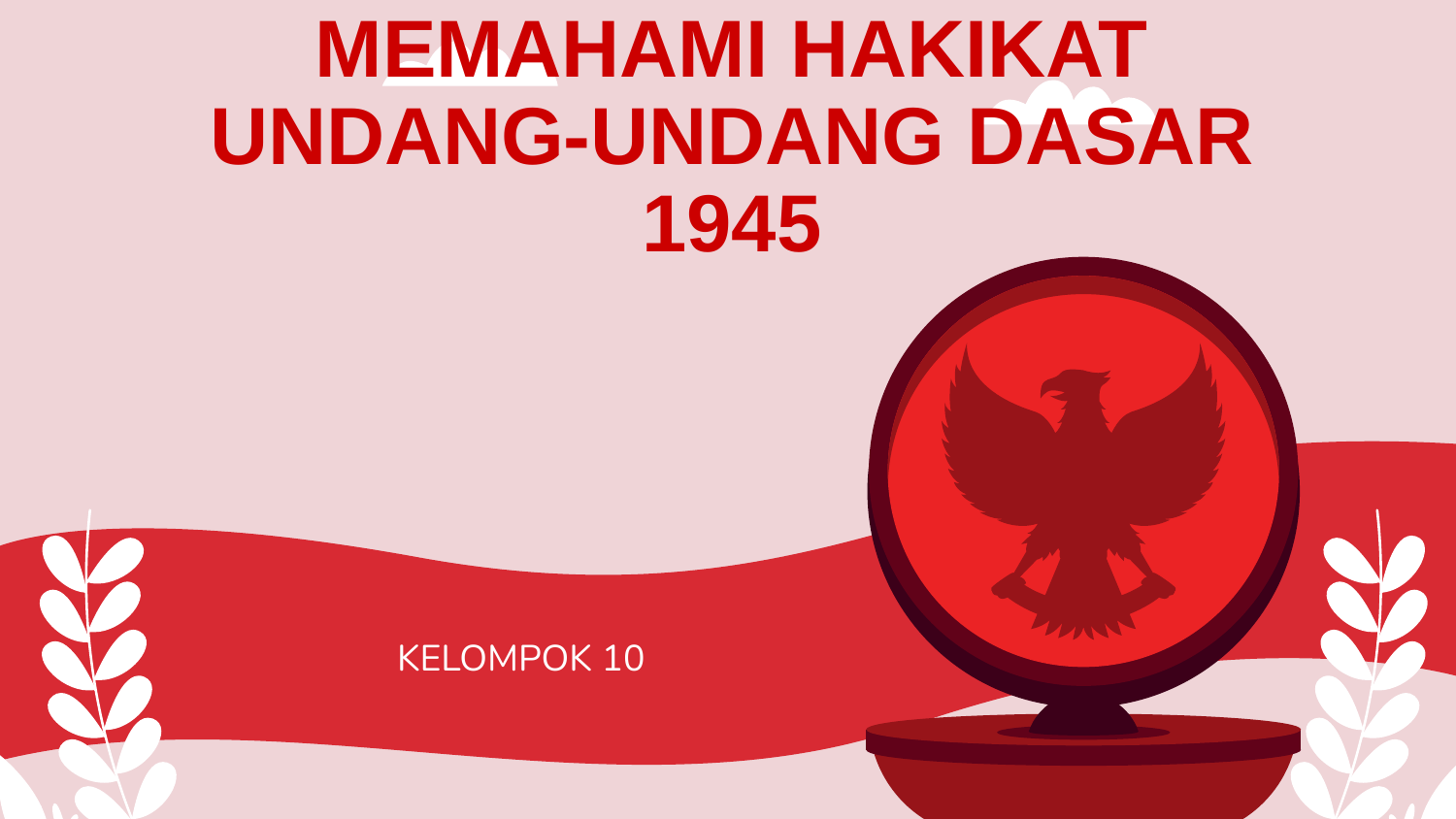

# MEMAHAMI HAKIKAT UNDANG-UNDANG DASAR 1945

KELOMPOK 10